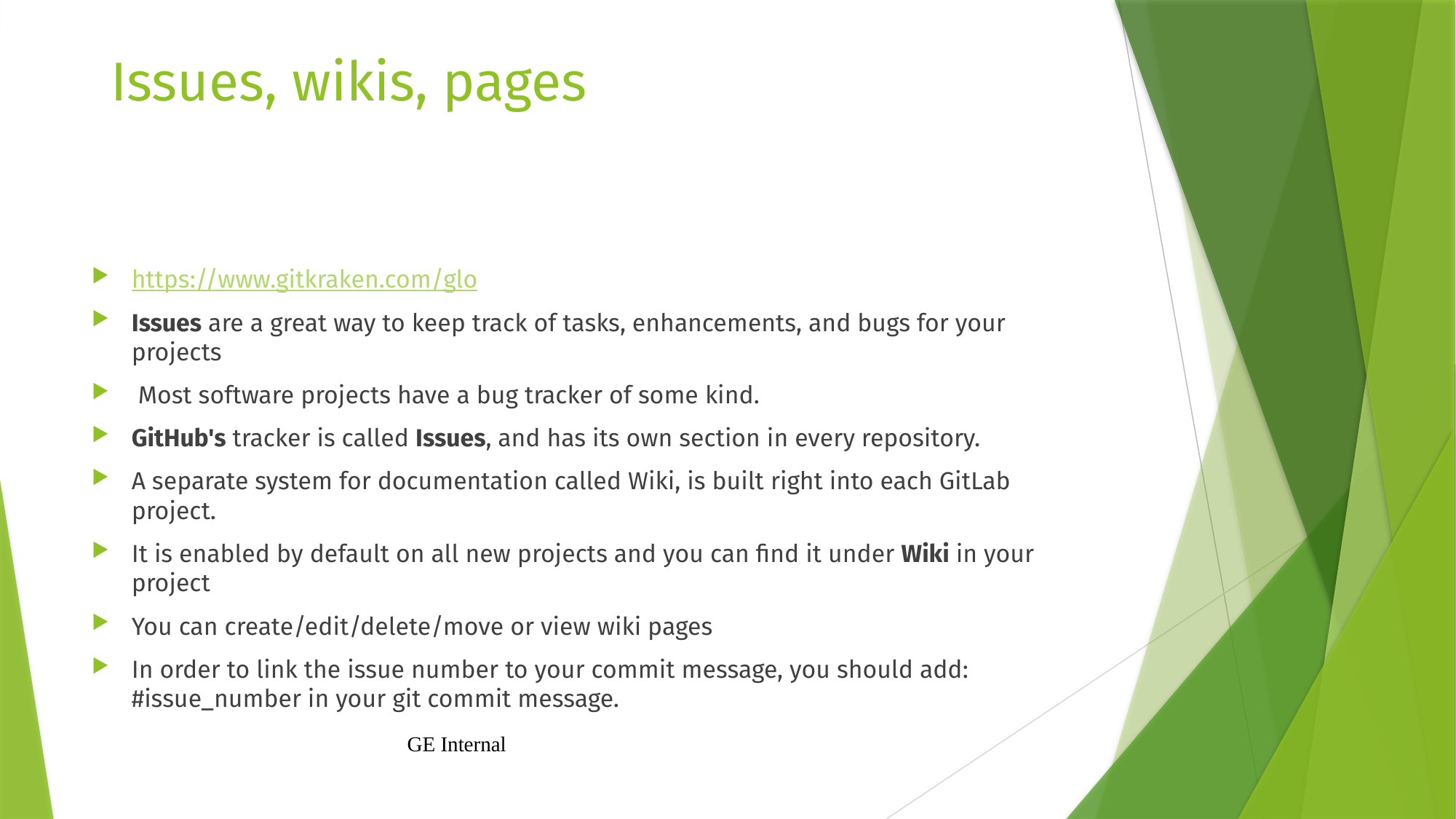

# Issues, wikis, pages
https://www.gitkraken.com/glo
Issues are a great way to keep track of tasks, enhancements, and bugs for your projects
 Most software projects have a bug tracker of some kind.
GitHub's tracker is called Issues, and has its own section in every repository.
A separate system for documentation called Wiki, is built right into each GitLab project.
It is enabled by default on all new projects and you can find it under Wiki in your project
You can create/edit/delete/move or view wiki pages
In order to link the issue number to your commit message, you should add: #issue_number in your git commit message.

GE Internal